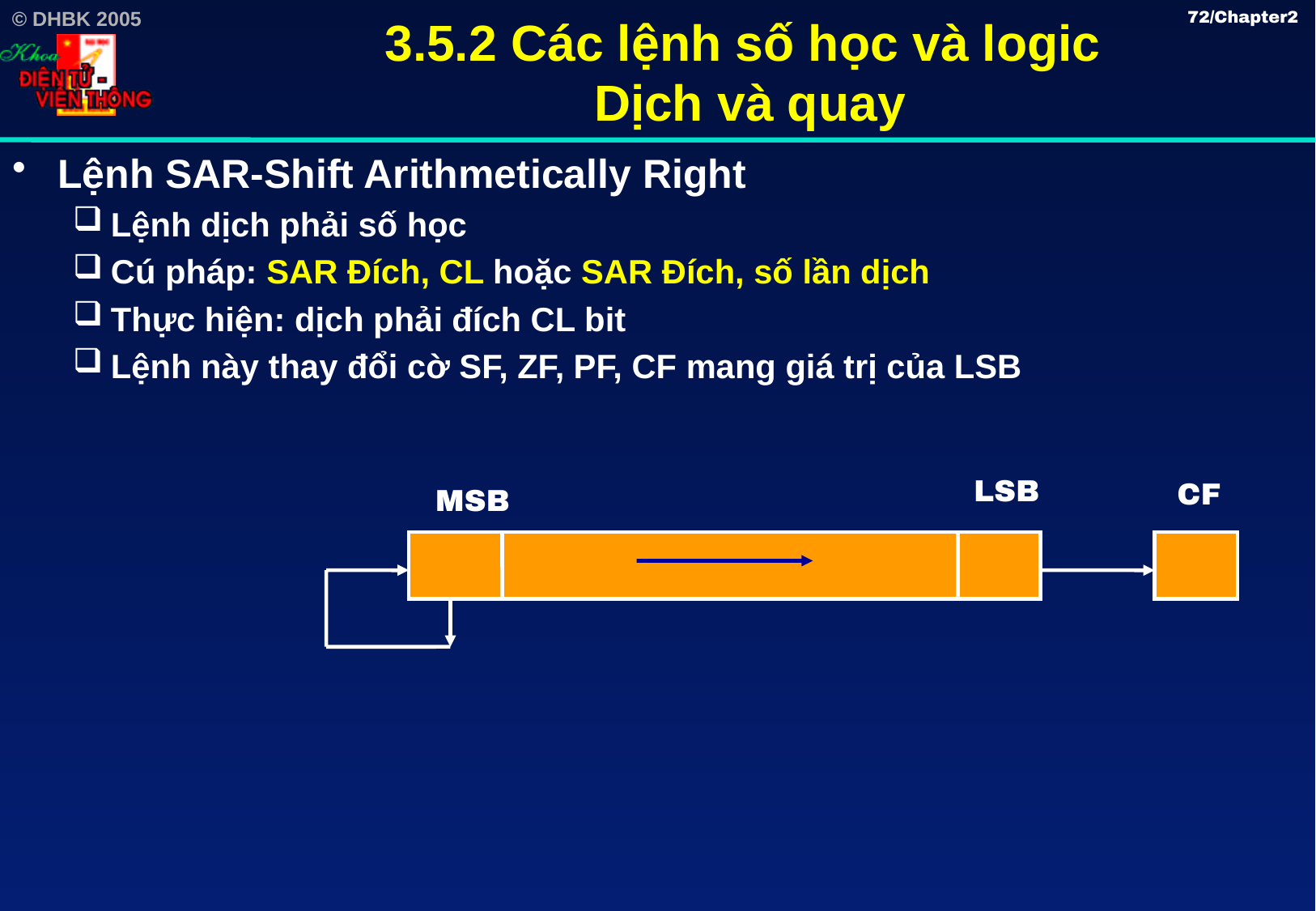

# 3.5.2 Các lệnh số học và logic Dịch và quay
72/Chapter2
Lệnh SAR-Shift Arithmetically Right
Lệnh dịch phải số học
Cú pháp: SAR Đích, CL hoặc SAR Đích, số lần dịch
Thực hiện: dịch phải đích CL bit
Lệnh này thay đổi cờ SF, ZF, PF, CF mang giá trị của LSB

LSB
CF
MSB